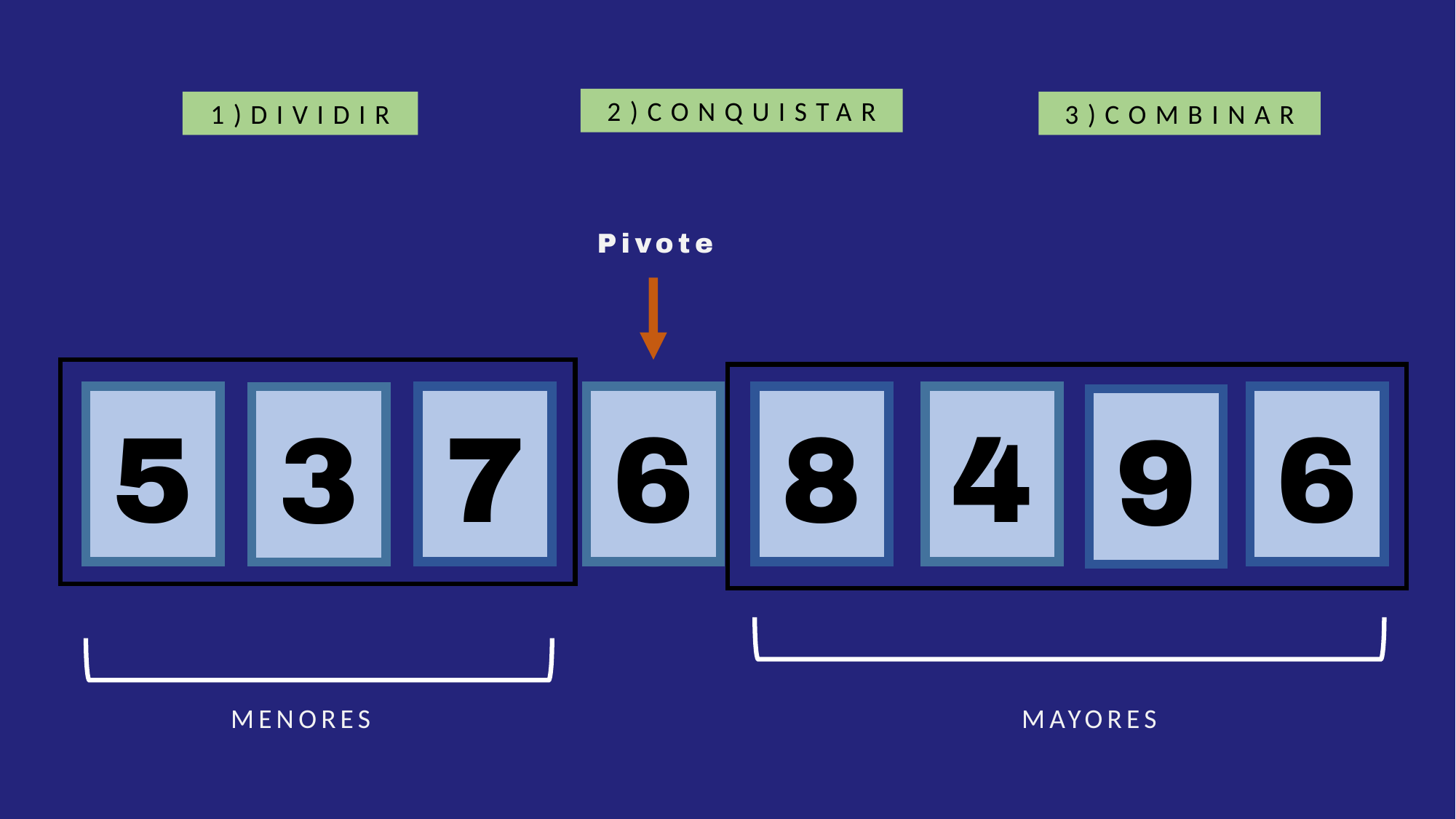

2)CONQUISTAR
1)DIVIDIR
3)COMBINAR
Pivote

5
7
6
6
8
4
3
9

MAYORES

MENORES